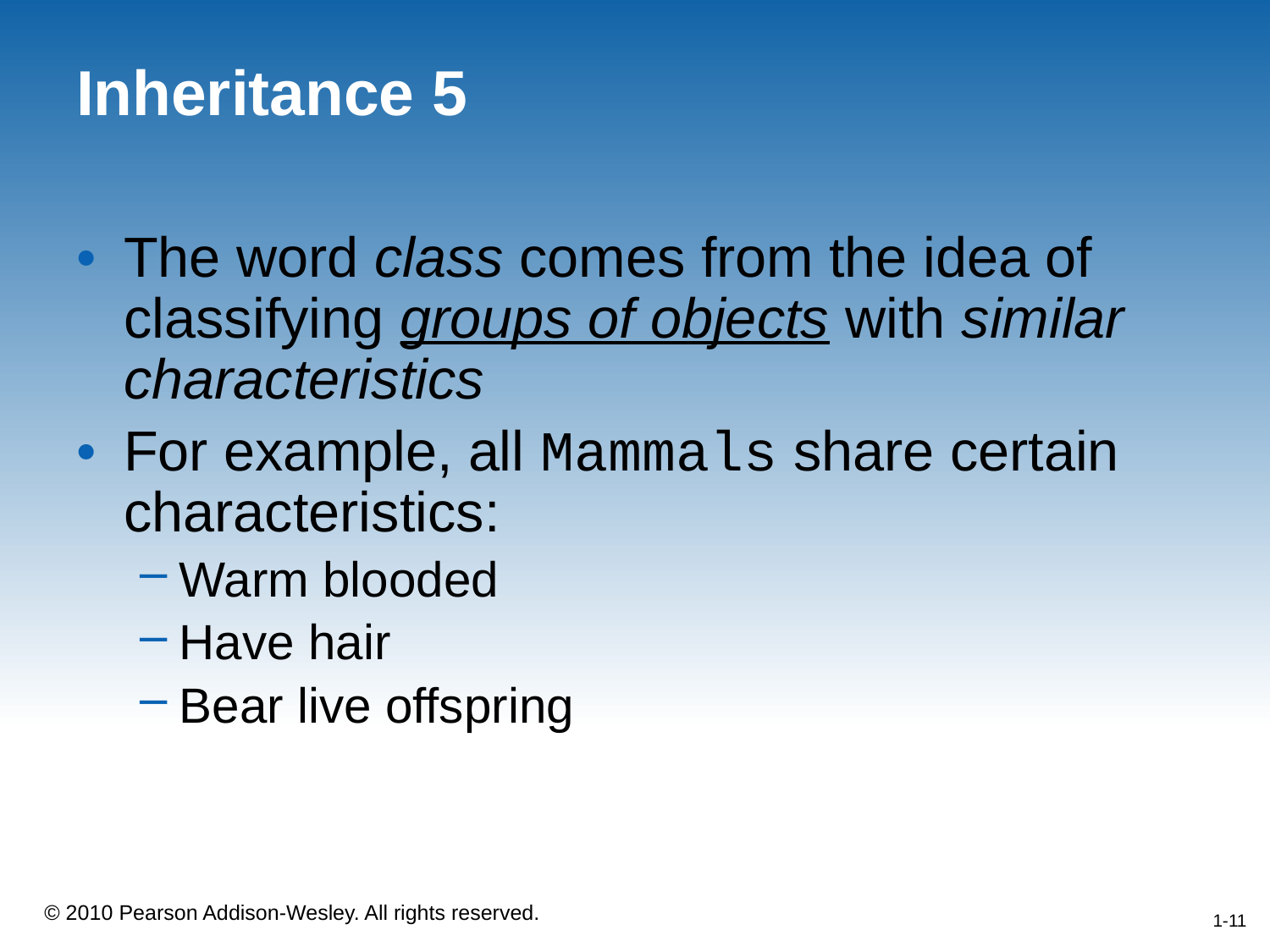

# Inheritance 5
The word class comes from the idea of classifying groups of objects with similar characteristics
For example, all Mammals share certain characteristics:
Warm blooded
Have hair
Bear live offspring
1-11